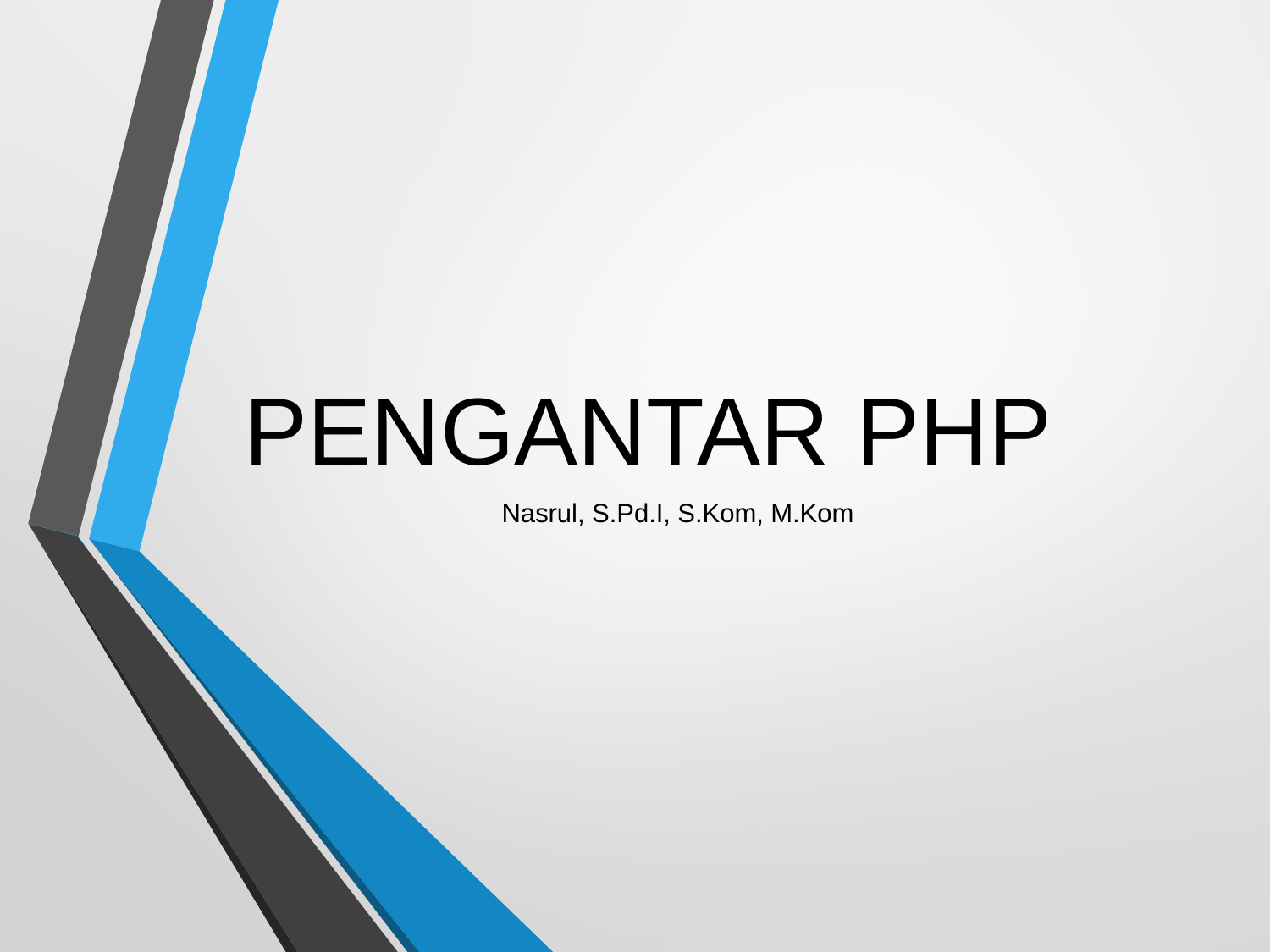

# PENGANTAR PHP
Nasrul, S.Pd.I, S.Kom, M.Kom